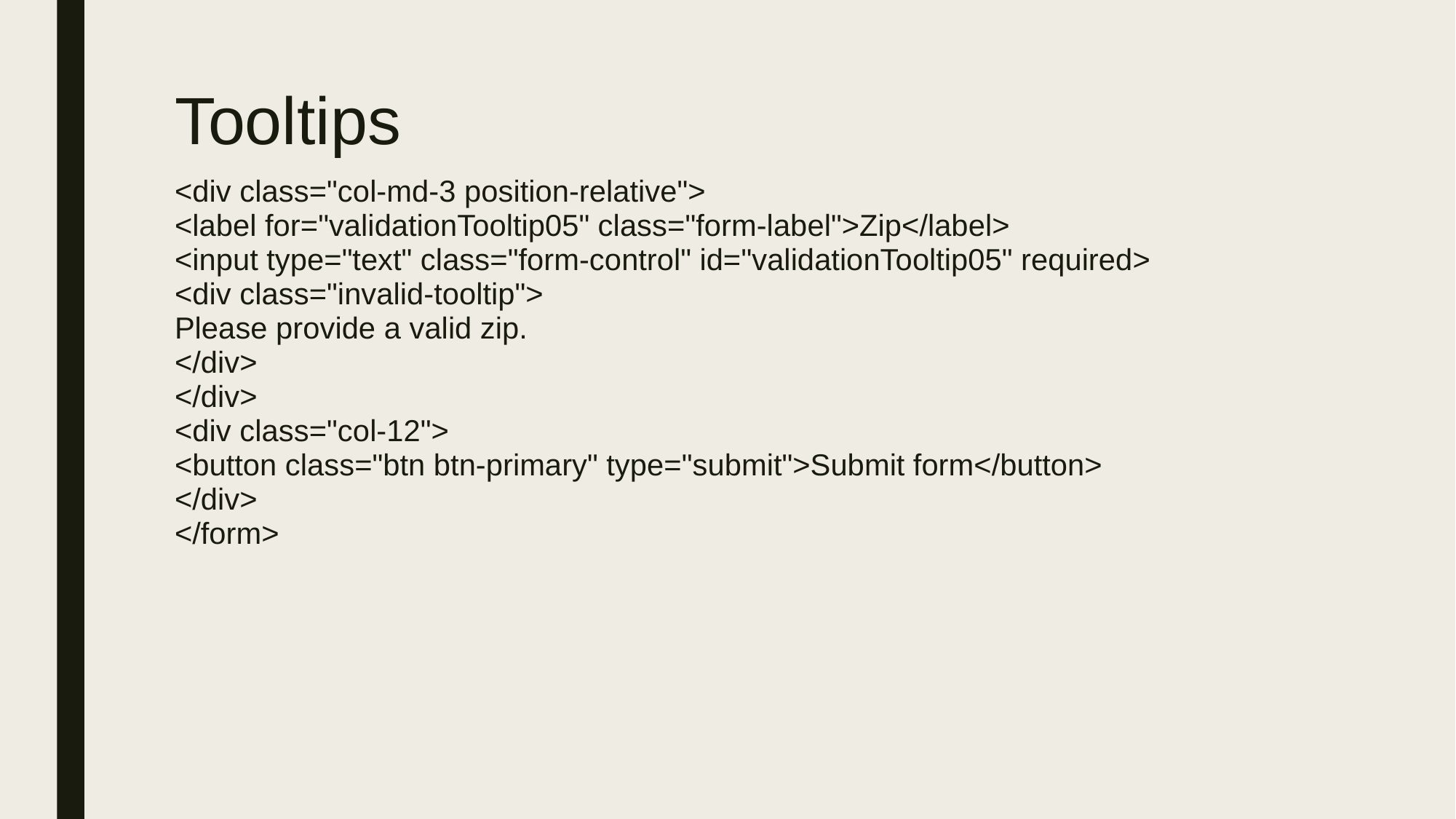

# Tooltips
<div class="col-md-3 position-relative">
<label for="validationTooltip05" class="form-label">Zip</label>
<input type="text" class="form-control" id="validationTooltip05" required>
<div class="invalid-tooltip">
Please provide a valid zip.
</div>
</div>
<div class="col-12">
<button class="btn btn-primary" type="submit">Submit form</button>
</div>
</form>